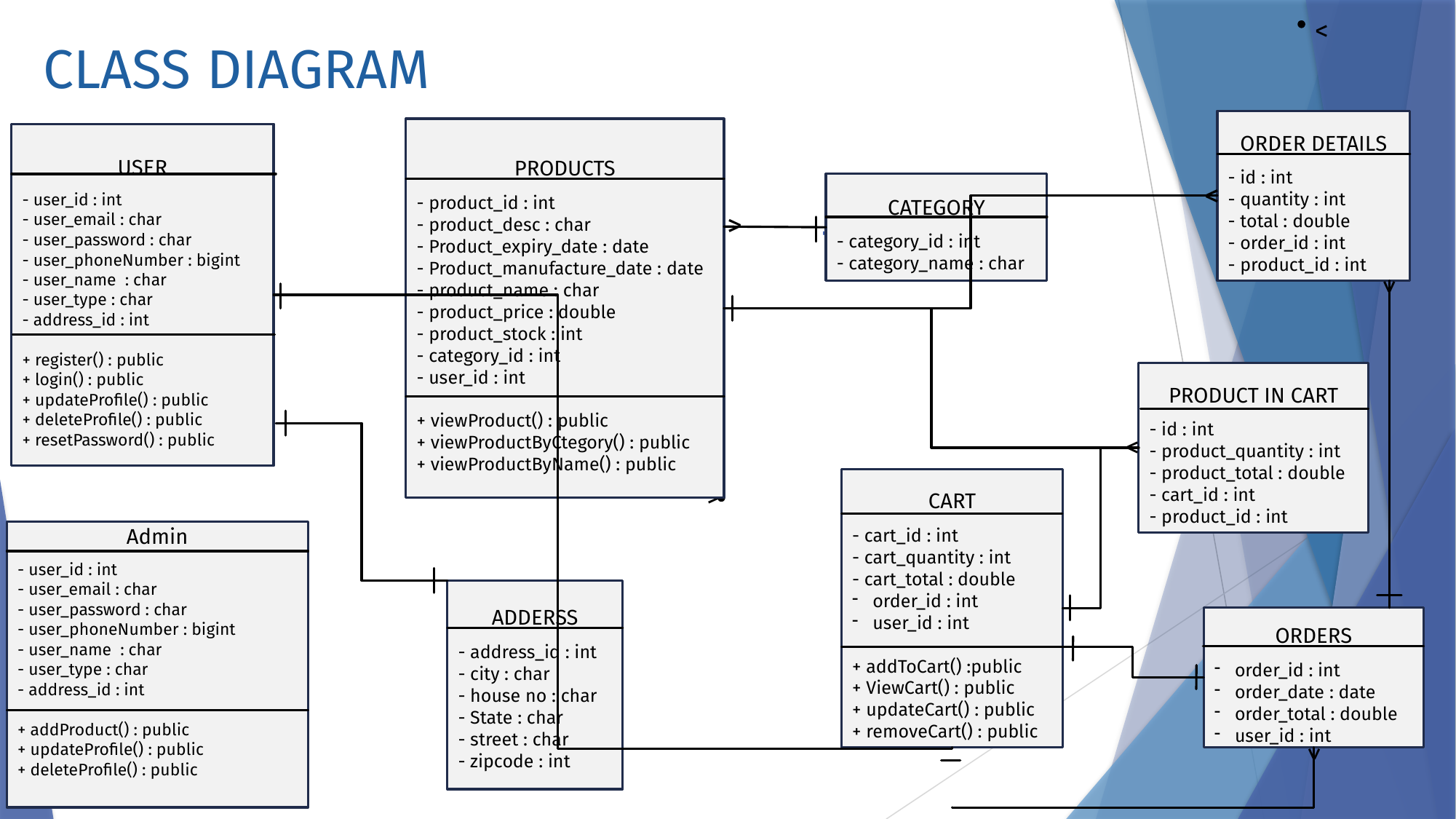

<

# CLASS DIAGRAM
ORDER DETAILS
- id : int
- quantity : int
- total : double
- order_id : int
- product_id : int
PRODUCTS
- product_id : int
- product_desc : char
- Product_expiry_date : date
- Product_manufacture_date : date
- product_name : char
- product_price : double
- product_stock : int
- category_id : int
- user_id : int

+ viewProduct() : public
+ viewProductByCtegory() : public
+ viewProductByName() : public
USER
- user_id : int
- user_email : char
- user_password : char
- user_phoneNumber : bigint
- user_name  : char
- user_type : char
- address_id : int

+ register() : public
+ login() : public
+ updateProfile() : public
+ deleteProfile() : public
+ resetPassword() : public

<
CATEGORY
- category_id : int
- category_name : char
<
<
PRODUCT IN CART
- id : int
- product_quantity : int
- product_total : double
- cart_id : int
- product_id : int
<
CART
- cart_id : int
- cart_quantity : int
- cart_total : double
order_id : int
user_id : int

+ addToCart() :public
+ ViewCart() : public
+ updateCart() : public
+ removeCart() : public
<

Admin
- user_id : int
- user_email : char
- user_password : char
- user_phoneNumber : bigint
- user_name  : char
- user_type : char
- address_id : int

+ addProduct() : public
+ updateProfile() : public
+ deleteProfile() : public

ADDERSS
- address_id : int
- city : char
- house no : char
- State : char
- street : char
- zipcode : int

ORDERS
order_id : int
order_date : date
order_total : double
user_id : int
<